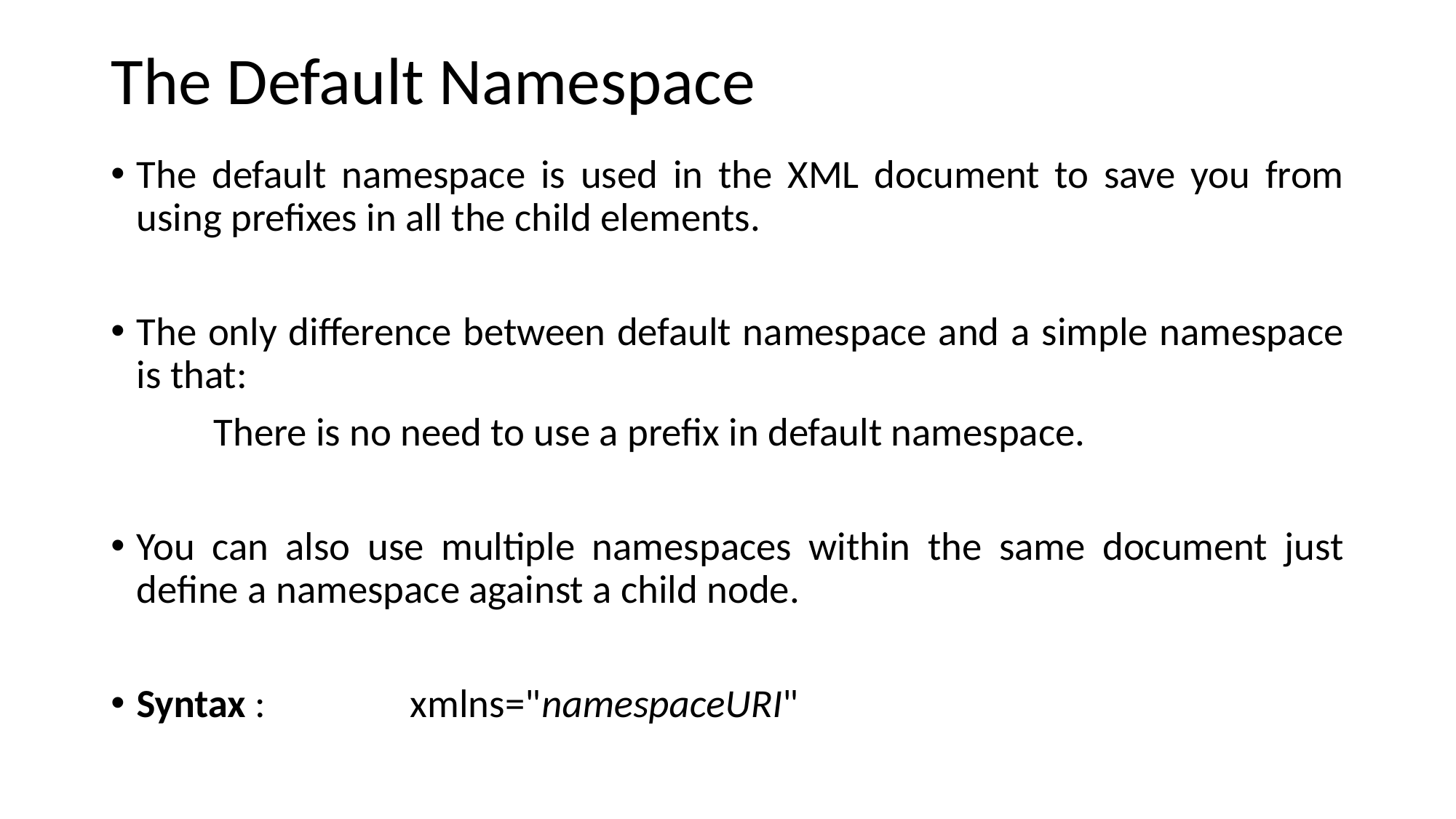

# The Default Namespace
The default namespace is used in the XML document to save you from using prefixes in all the child elements.

The only difference between default namespace and a simple namespace is that:
	There is no need to use a prefix in default namespace.

You can also use multiple namespaces within the same document just define a namespace against a child node.

Syntax :                xmlns="namespaceURI"